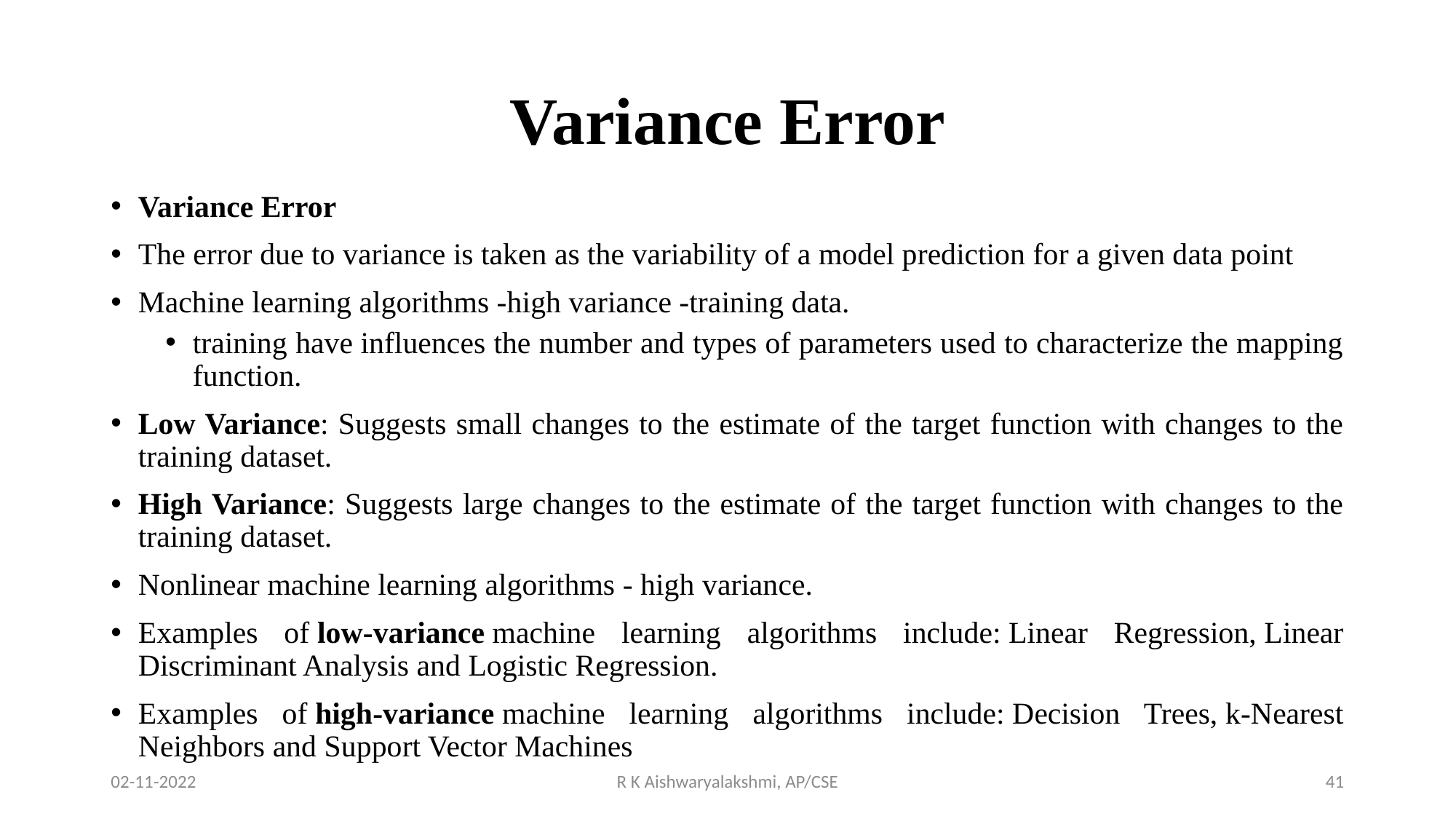

# Variance Error
Variance Error
The error due to variance is taken as the variability of a model prediction for a given data point
Machine learning algorithms -high variance -training data.
training have influences the number and types of parameters used to characterize the mapping function.
Low Variance: Suggests small changes to the estimate of the target function with changes to the training dataset.
High Variance: Suggests large changes to the estimate of the target function with changes to the training dataset.
Nonlinear machine learning algorithms - high variance.
Examples of low-variance machine learning algorithms include: Linear Regression, Linear Discriminant Analysis and Logistic Regression.
Examples of high-variance machine learning algorithms include: Decision Trees, k-Nearest Neighbors and Support Vector Machines

02-11-2022
R K Aishwaryalakshmi, AP/CSE
41